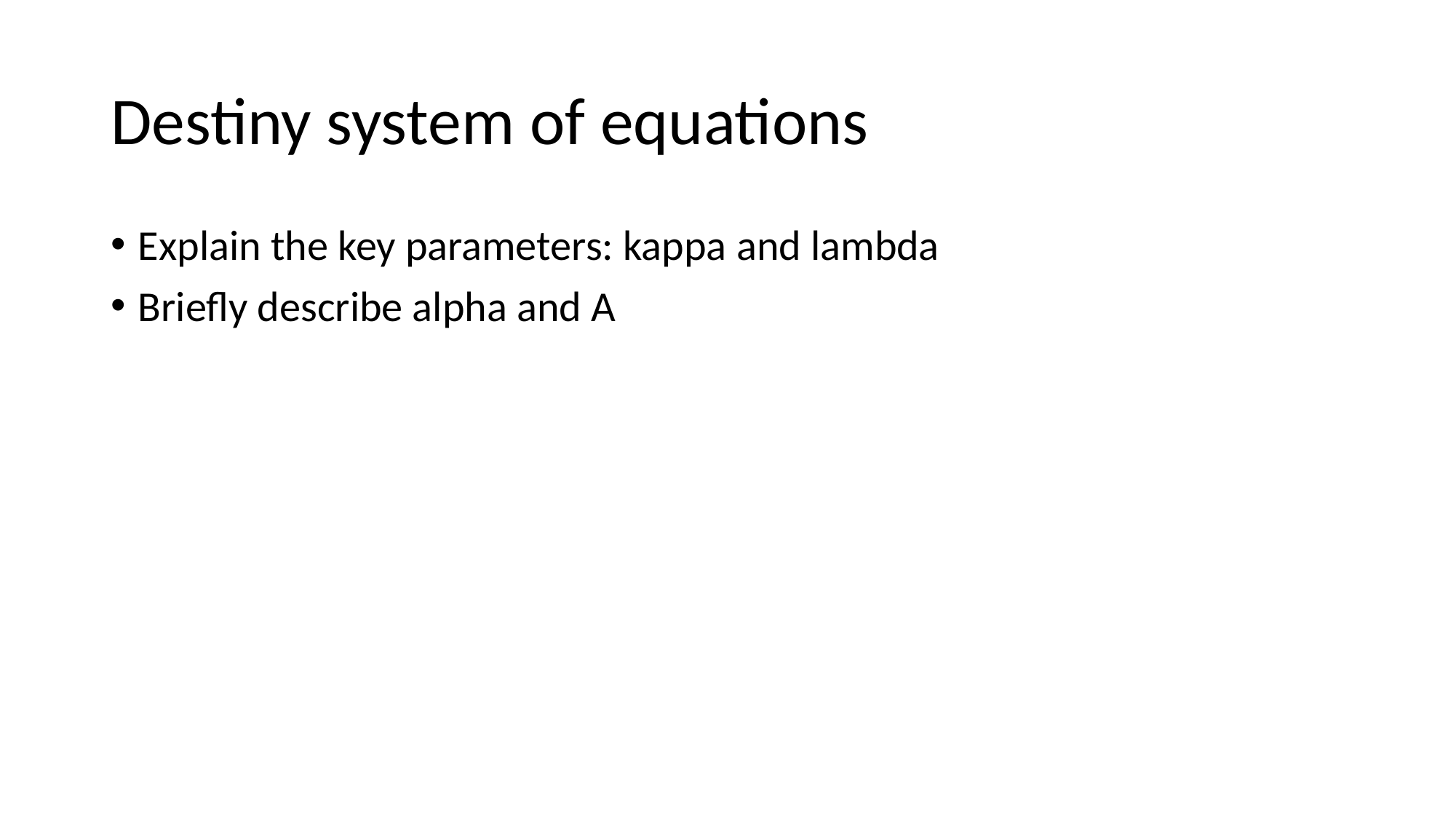

# Destiny system of equations
Explain the key parameters: kappa and lambda
Briefly describe alpha and A